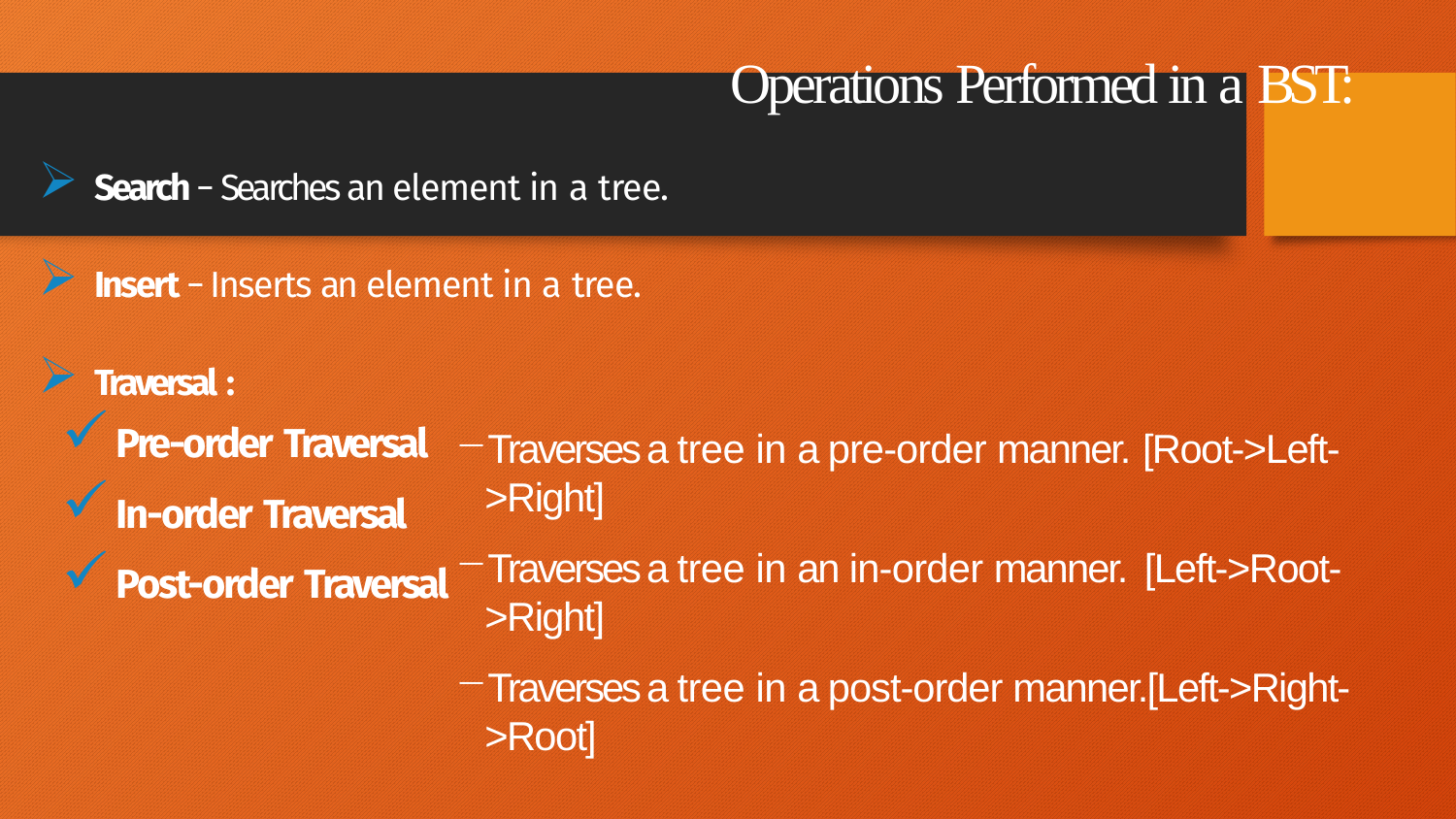

# Operations Performed in a BST:
Search − Searches an element in a tree.
Insert − Inserts an element in a tree.
Traversal :
Traverses a tree in a pre-order manner. [Root->Left->Right]
Traverses a tree in an in-order manner. [Left->Root->Right]
Traverses a tree in a post-order manner.[Left->Right->Root]
Pre-order Traversal
In-order Traversal
Post-order Traversal